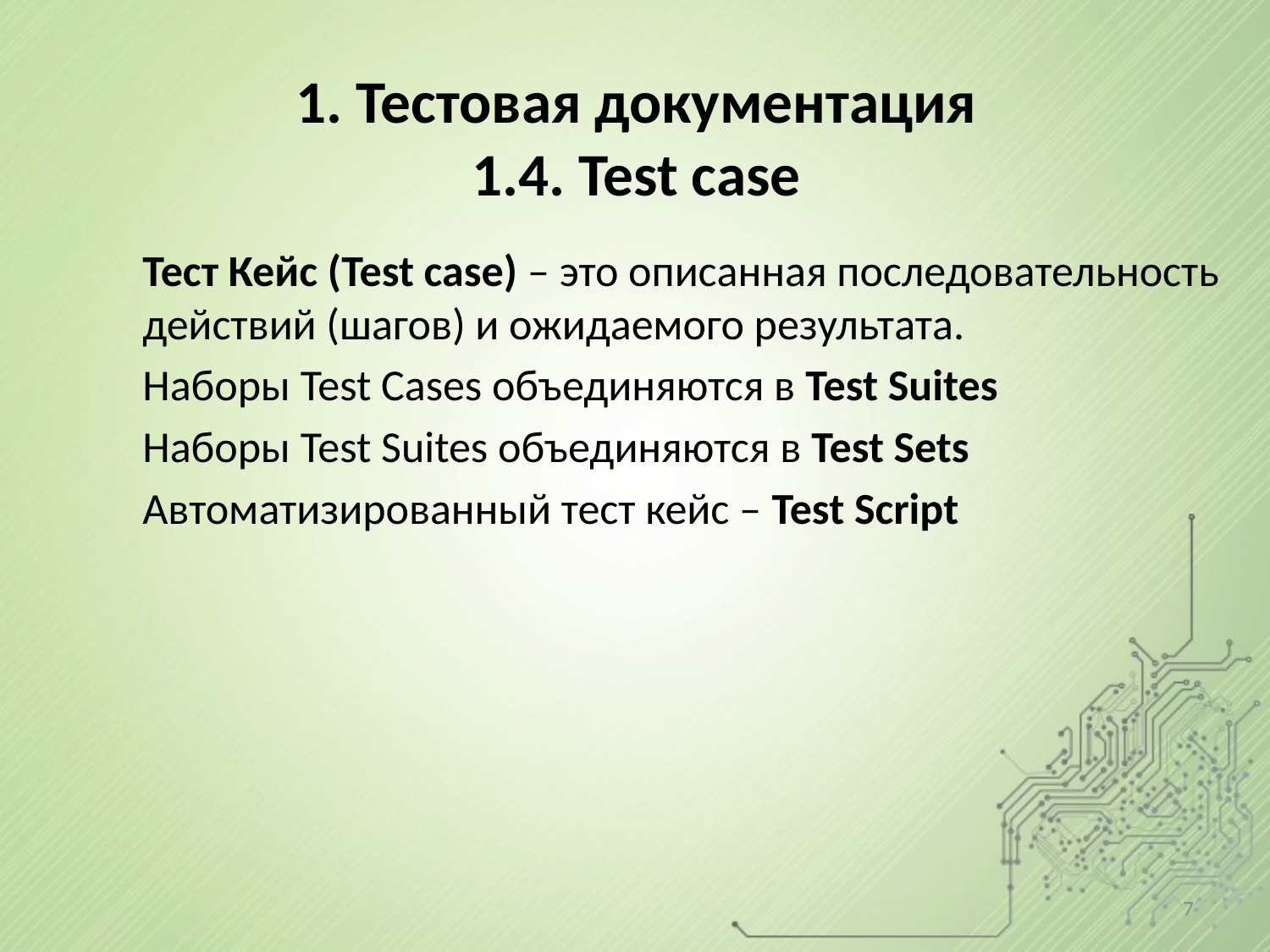

# 1. Тестовая документация 1.4. Test case
Тест Кейс (Test case) – это описанная последовательность действий (шагов) и ожидаемого результата.
Наборы Test Cases объединяются в Test Suites
Наборы Test Suites объединяются в Test Sets
Автоматизированный тест кейс – Test Script
7